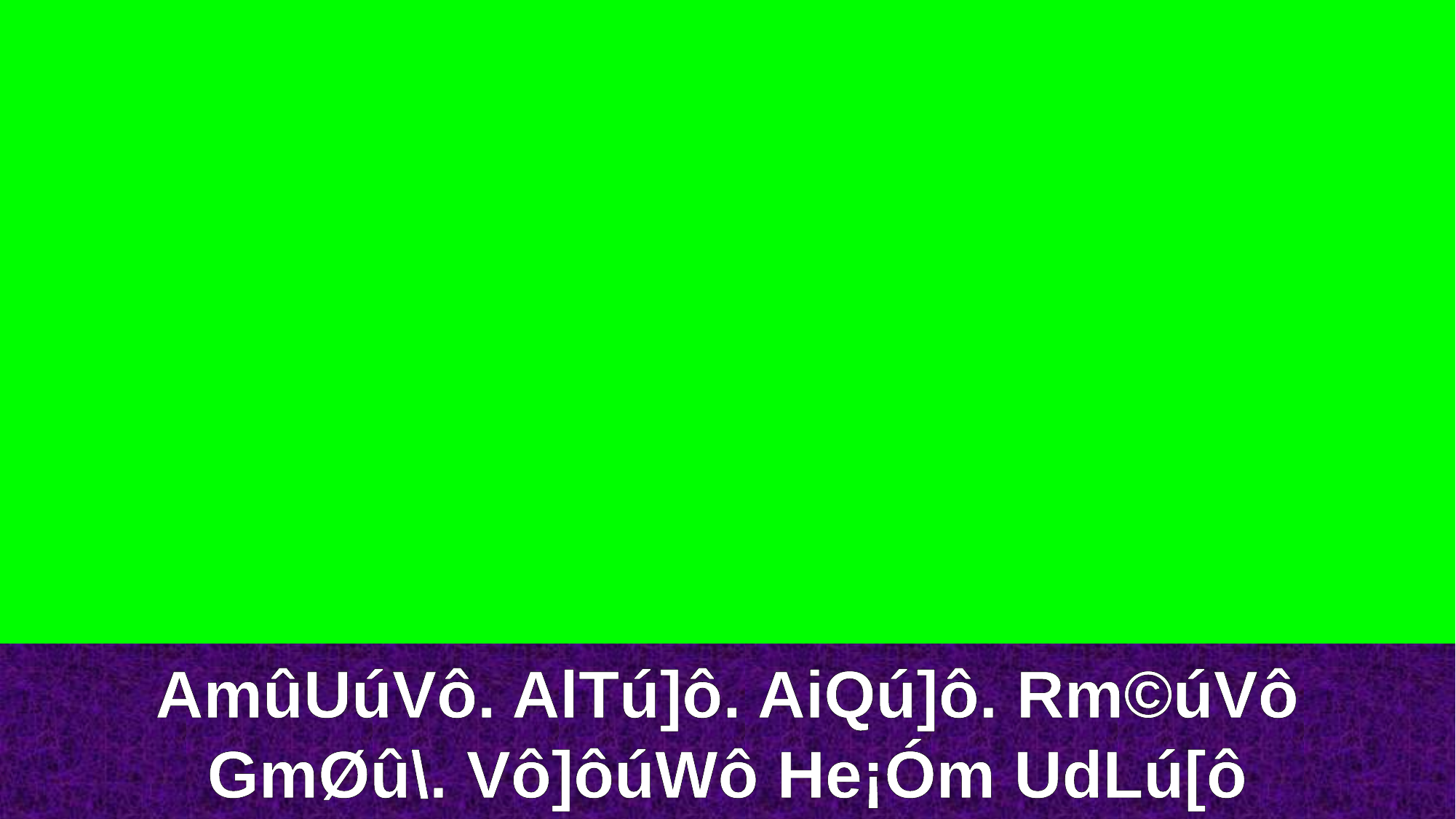

AmûUúVô. AlTú]ô. AiQú]ô. Rm©úVô
GmØû\. Vô]ôúWô He¡Óm UdLú[ô